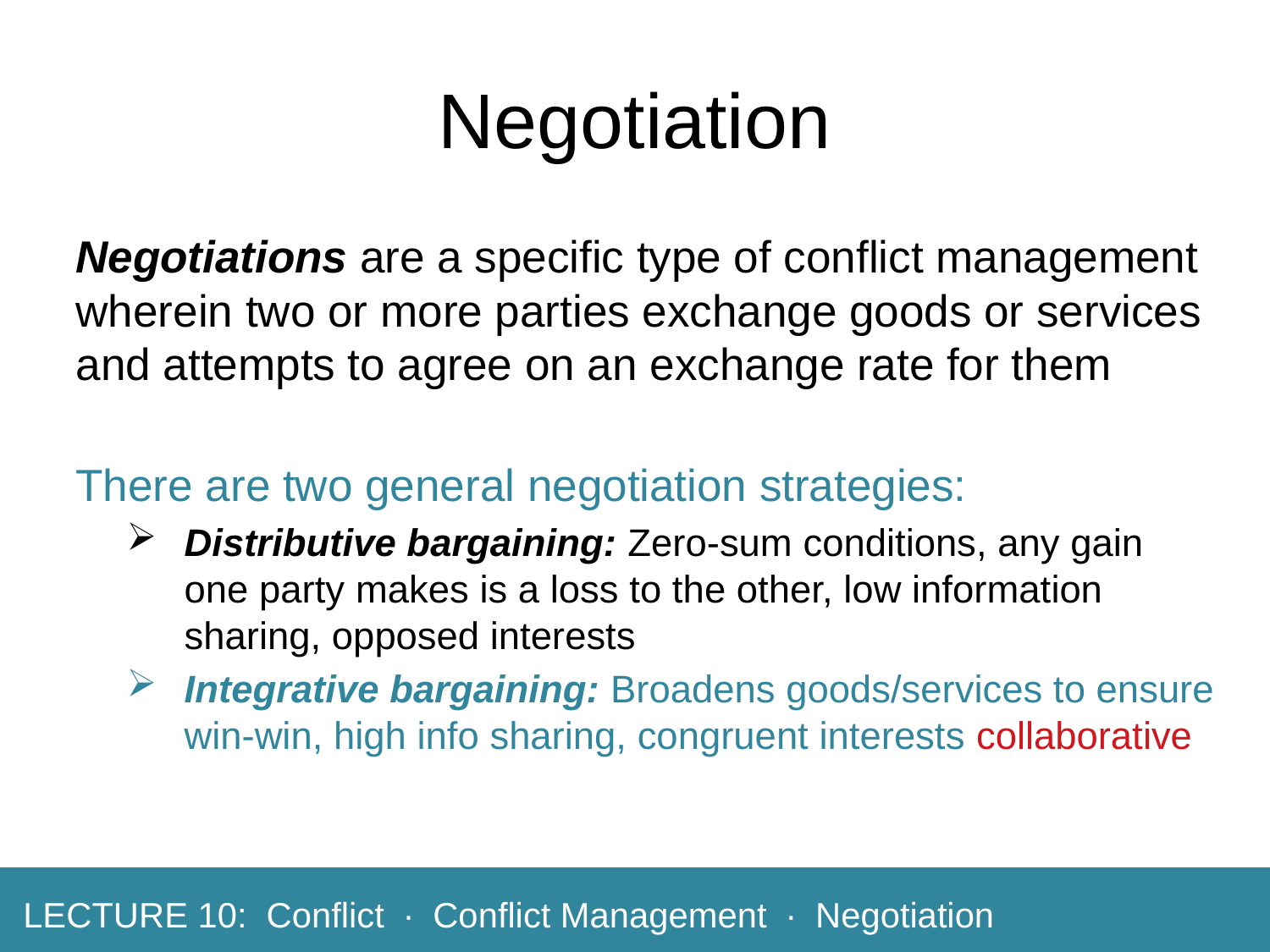

Negotiation
Negotiations are a specific type of conflict management wherein two or more parties exchange goods or services and attempts to agree on an exchange rate for them

There are two general negotiation strategies:
Distributive bargaining: Zero-sum conditions, any gain one party makes is a loss to the other, low information sharing, opposed interests
Integrative bargaining: Broadens goods/services to ensure win-win, high info sharing, congruent interests collaborative
LECTURE 10:  Conflict  ∙  Conflict Management  ∙  Negotiation